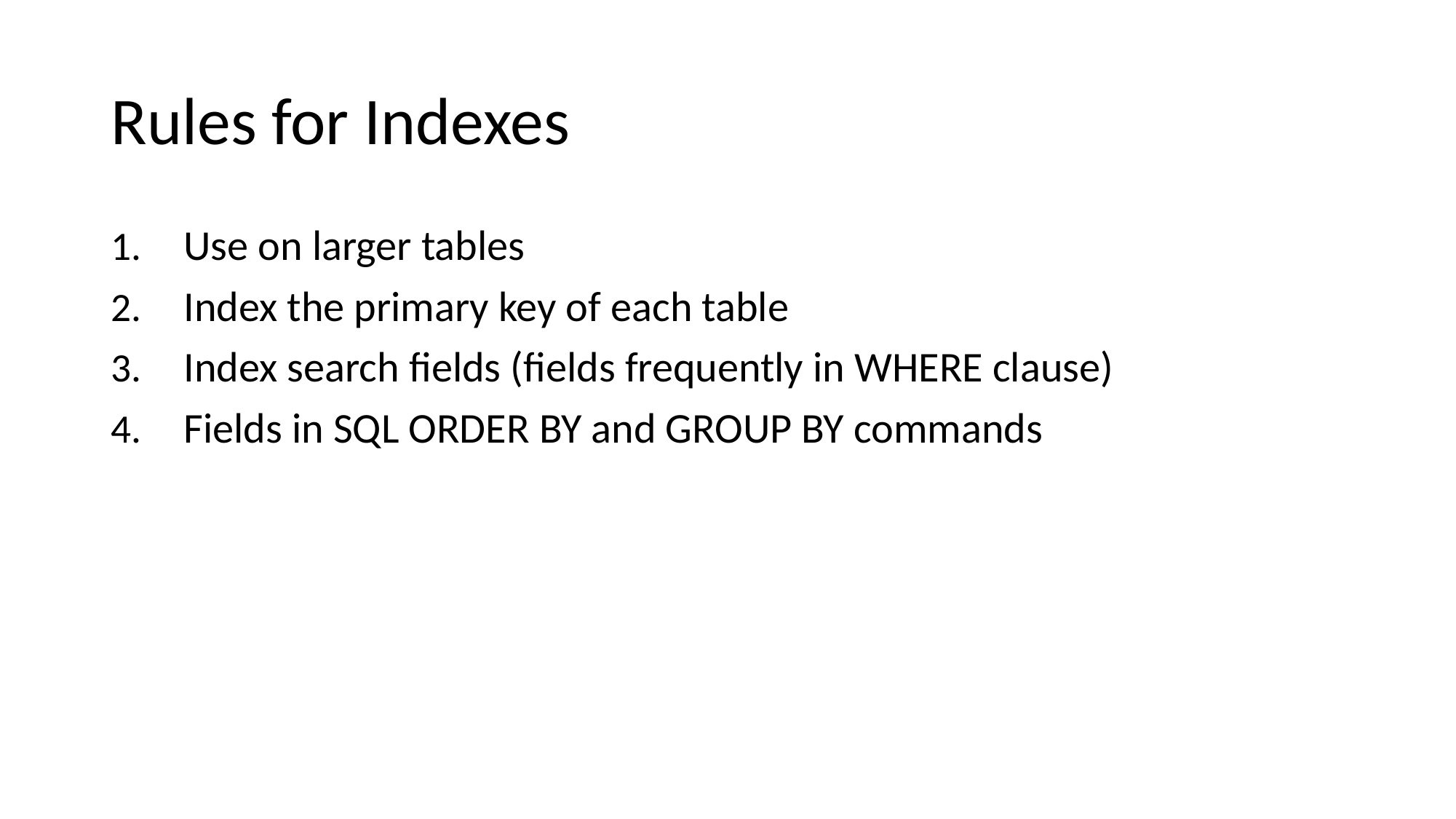

# Rules for Indexes
Use on larger tables
Index the primary key of each table
Index search fields (fields frequently in WHERE clause)
Fields in SQL ORDER BY and GROUP BY commands